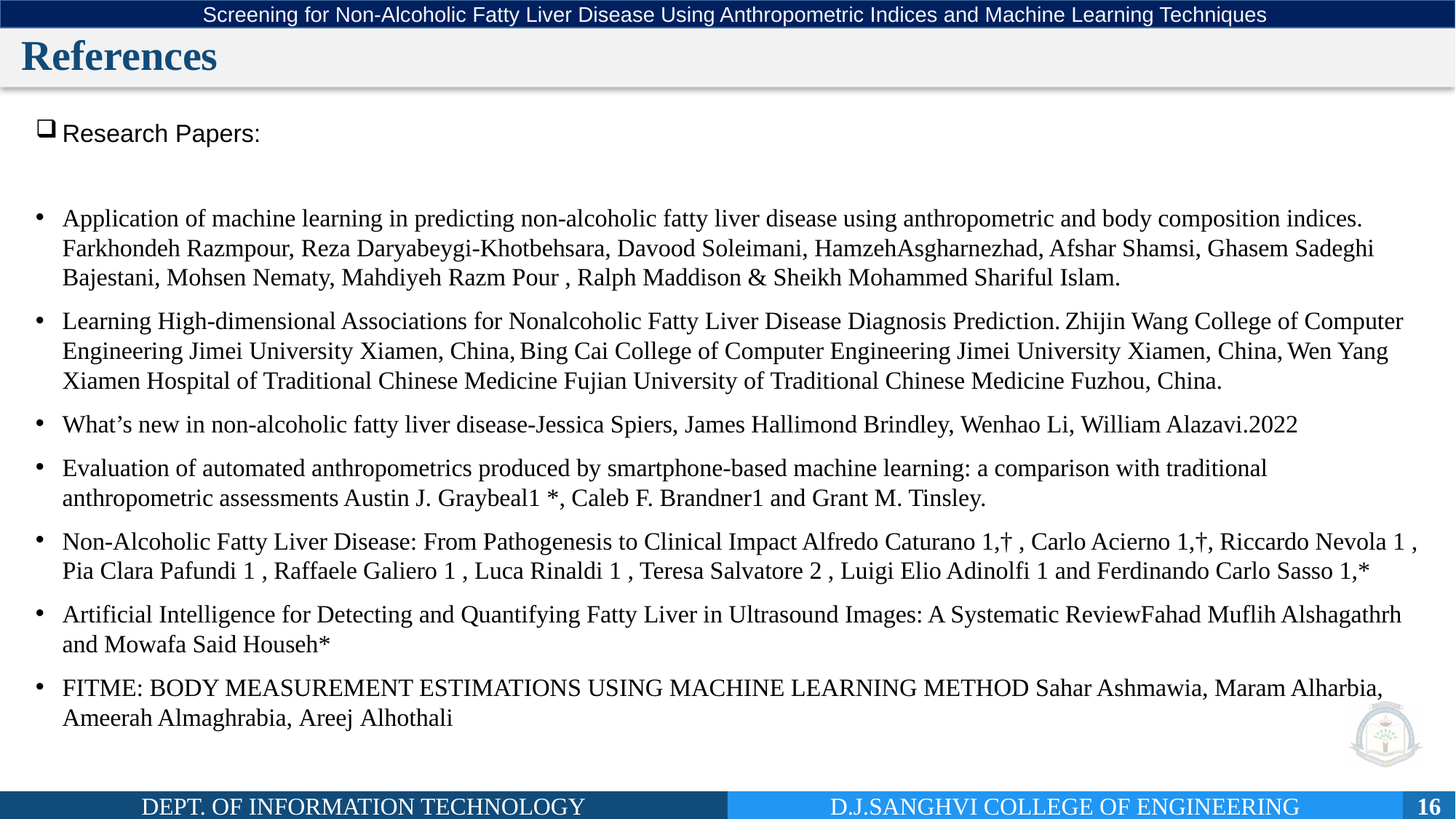

Screening for Non-Alcoholic Fatty Liver Disease Using Anthropometric Indices and Machine Learning Techniques
# References
Research Papers:

Application of machine learning in predicting non‑alcoholic fatty liver disease using anthropometric and body composition indices. Farkhondeh Razmpour, Reza Daryabeygi‑Khotbehsara, Davood Soleimani, HamzehAsgharnezhad, Afshar Shamsi, Ghasem Sadeghi Bajestani, Mohsen Nematy, Mahdiyeh Razm Pour , Ralph Maddison & Sheikh Mohammed Shariful Islam.
Learning High-dimensional Associations for Nonalcoholic Fatty Liver Disease Diagnosis Prediction. Zhijin Wang College of Computer Engineering Jimei University Xiamen, China, Bing Cai College of Computer Engineering Jimei University Xiamen, China, Wen Yang Xiamen Hospital of Traditional Chinese Medicine Fujian University of Traditional Chinese Medicine Fuzhou, China.
What’s new in non-alcoholic fatty liver disease-Jessica Spiers, James Hallimond Brindley, Wenhao Li, William Alazavi.2022
Evaluation of automated anthropometrics produced by smartphone-based machine learning: a comparison with traditional anthropometric assessments Austin J. Graybeal1 *, Caleb F. Brandner1 and Grant M. Tinsley.
Non-Alcoholic Fatty Liver Disease: From Pathogenesis to Clinical Impact Alfredo Caturano 1,† , Carlo Acierno 1,†, Riccardo Nevola 1 , Pia Clara Pafundi 1 , Raffaele Galiero 1 , Luca Rinaldi 1 , Teresa Salvatore 2 , Luigi Elio Adinolfi 1 and Ferdinando Carlo Sasso 1,*
Artificial Intelligence for Detecting and Quantifying Fatty Liver in Ultrasound Images: A Systematic ReviewFahad Muflih Alshagathrh and Mowafa Said Househ*
FITME: BODY MEASUREMENT ESTIMATIONS USING MACHINE LEARNING METHOD Sahar Ashmawia, Maram Alharbia, Ameerah Almaghrabia, Areej Alhothali